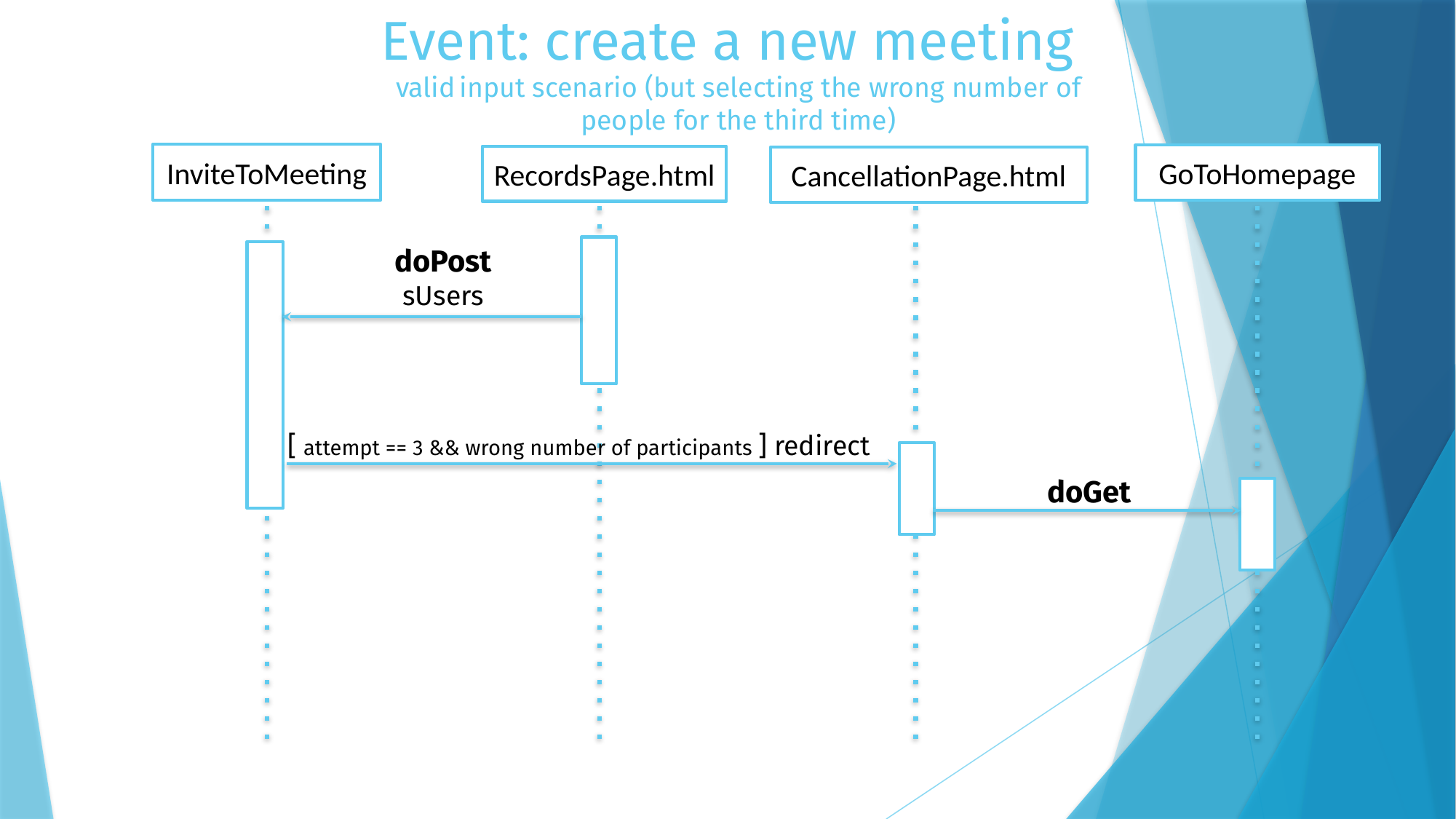

# Event: create a new meeting
valid input scenario (but selecting the wrong number of
people for the third time)
InviteToMeeting
GoToHomepage
RecordsPage.html
CancellationPage.html
doPost
sUsers

[ attempt == 3 && wrong number of participants ] redirect

doGet